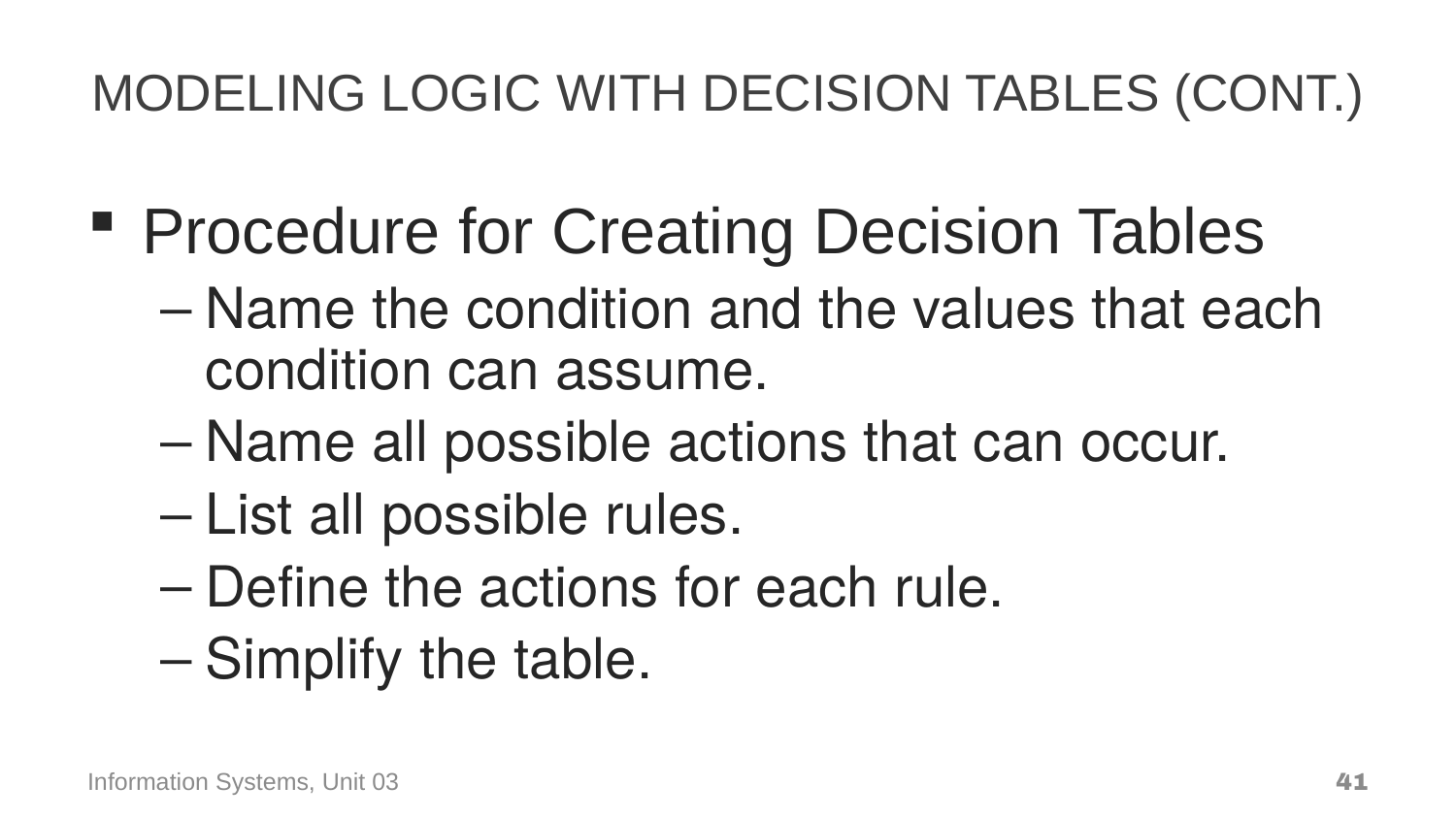

# Modeling Logic with Decision Tables (Cont.)
Procedure for Creating Decision Tables
Name the condition and the values that each condition can assume.
Name all possible actions that can occur.
List all possible rules.
Define the actions for each rule.
Simplify the table.
Information Systems, Unit 03
41